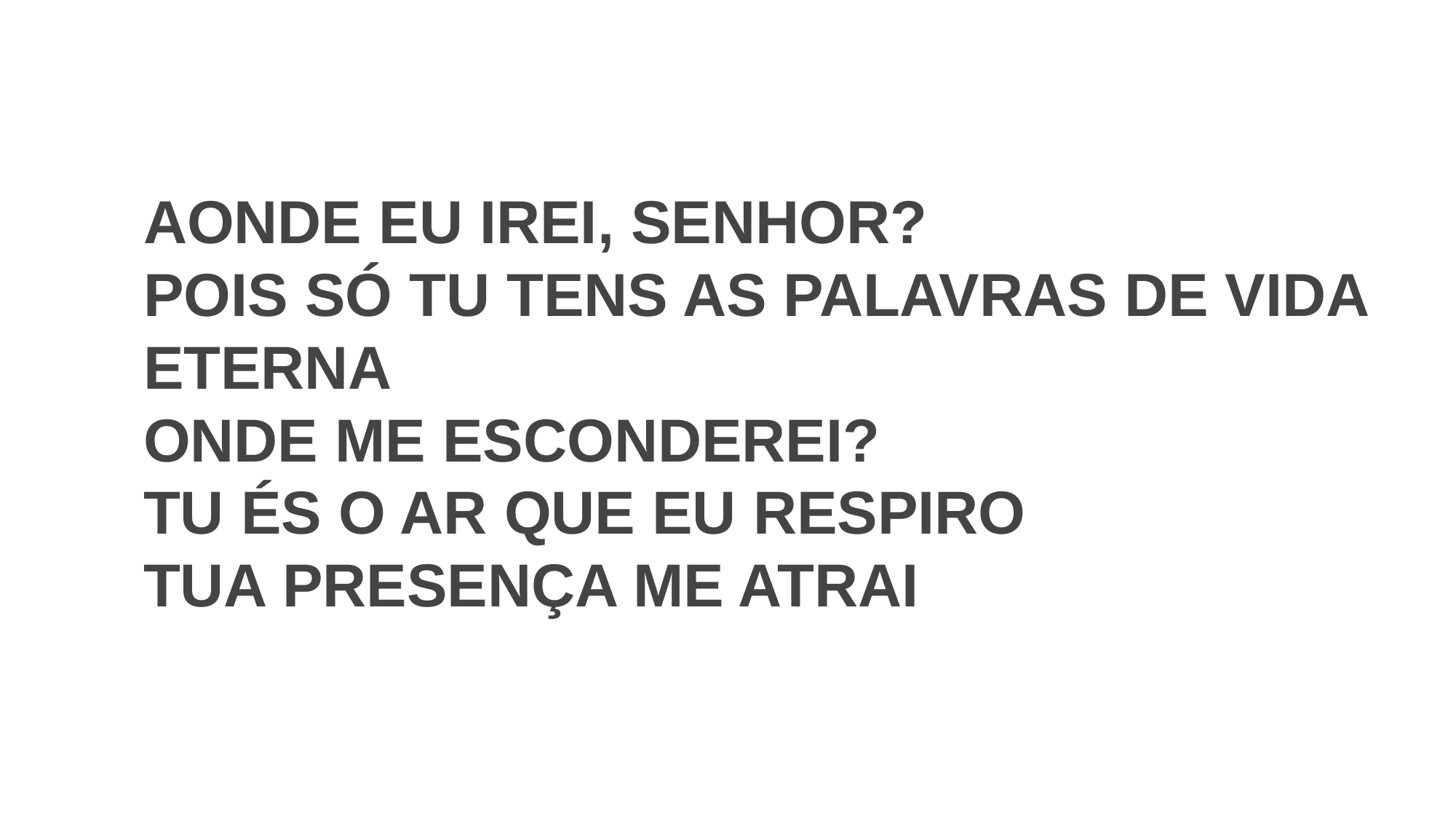

AONDE EU IREI, SENHOR?
POIS SÓ TU TENS AS PALAVRAS DE VIDA ETERNA
ONDE ME ESCONDEREI?
TU ÉS O AR QUE EU RESPIRO
TUA PRESENÇA ME ATRAI